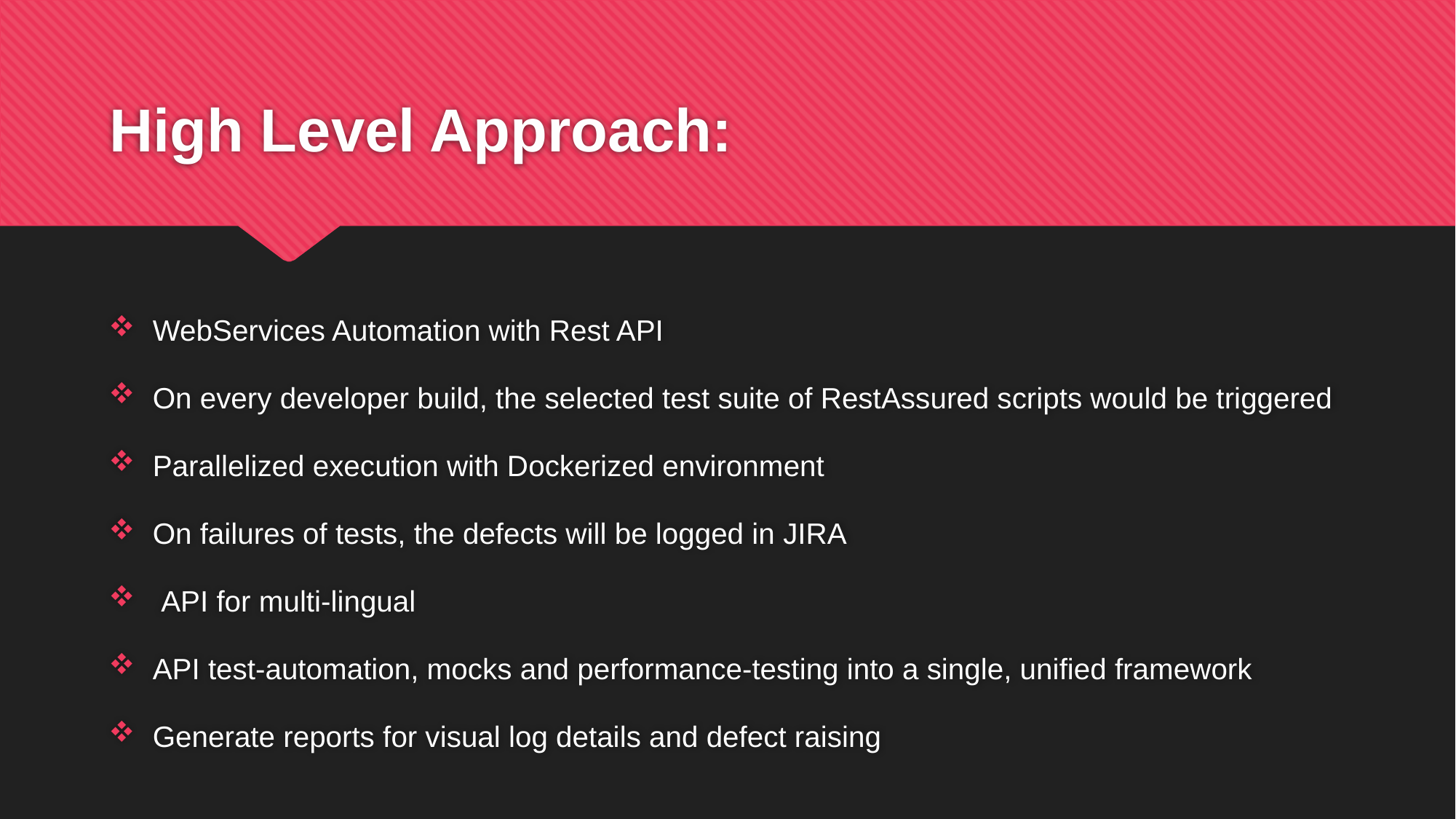

# High Level Approach:

WebServices Automation with Rest API
On every developer build, the selected test suite of RestAssured scripts would be triggered
Parallelized execution with Dockerized environment
On failures of tests, the defects will be logged in JIRA
 API for multi-lingual
API test-automation, mocks and performance-testing into a single, unified framework
Generate reports for visual log details and defect raising